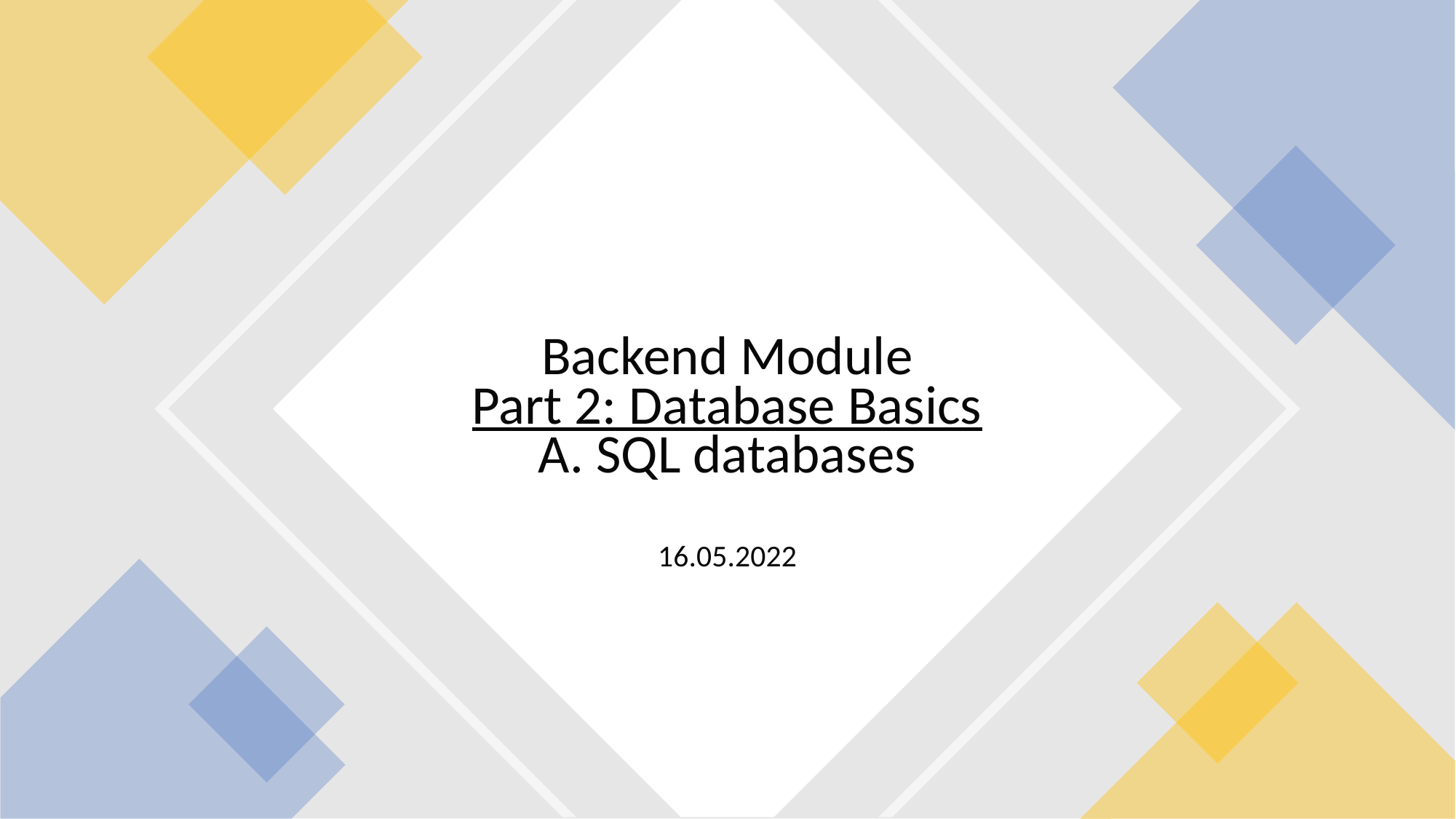

Backend Module
Part 2: Database Basics
A. SQL databases
16.05.2022